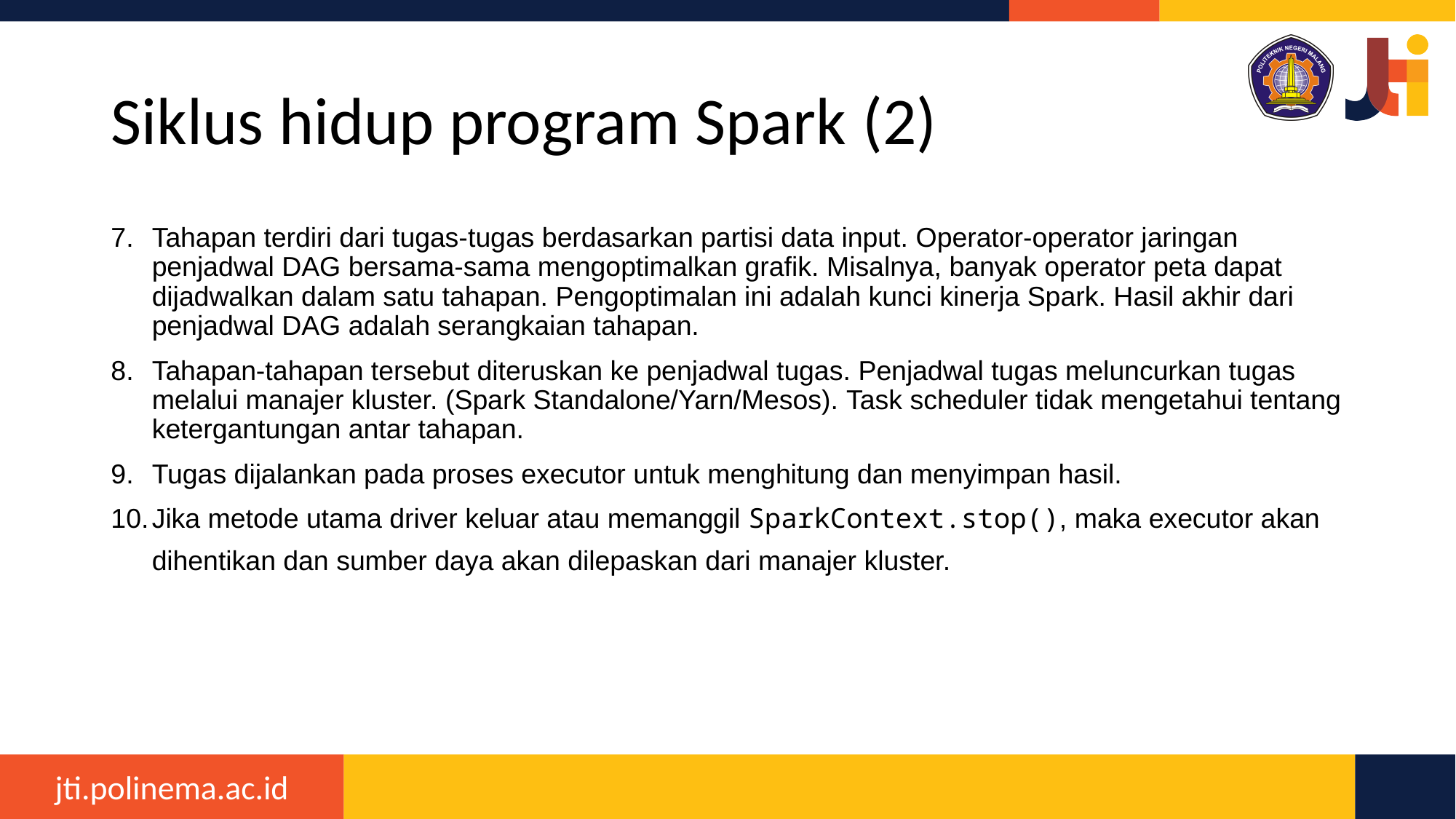

15
# Siklus hidup program Spark (2)
Tahapan terdiri dari tugas-tugas berdasarkan partisi data input. Operator-operator jaringan penjadwal DAG bersama-sama mengoptimalkan grafik. Misalnya, banyak operator peta dapat dijadwalkan dalam satu tahapan. Pengoptimalan ini adalah kunci kinerja Spark. Hasil akhir dari penjadwal DAG adalah serangkaian tahapan.
Tahapan-tahapan tersebut diteruskan ke penjadwal tugas. Penjadwal tugas meluncurkan tugas melalui manajer kluster. (Spark Standalone/Yarn/Mesos). Task scheduler tidak mengetahui tentang ketergantungan antar tahapan.
Tugas dijalankan pada proses executor untuk menghitung dan menyimpan hasil.
Jika metode utama driver keluar atau memanggil SparkContext.stop(), maka executor akan dihentikan dan sumber daya akan dilepaskan dari manajer kluster.